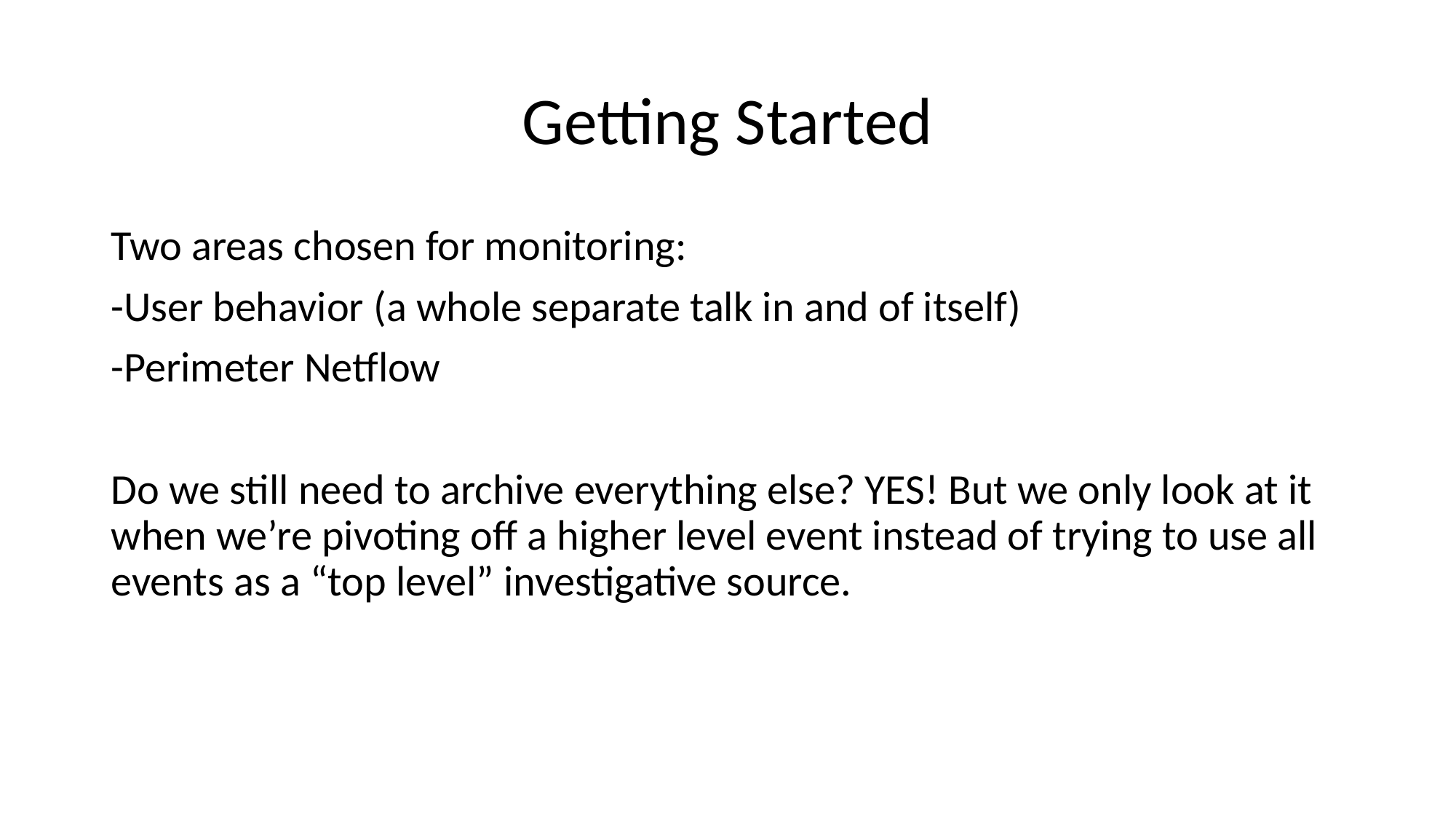

# Getting Started
Two areas chosen for monitoring:
-User behavior (a whole separate talk in and of itself)
-Perimeter Netflow

Do we still need to archive everything else? YES! But we only look at it when we’re pivoting off a higher level event instead of trying to use all events as a “top level” investigative source.